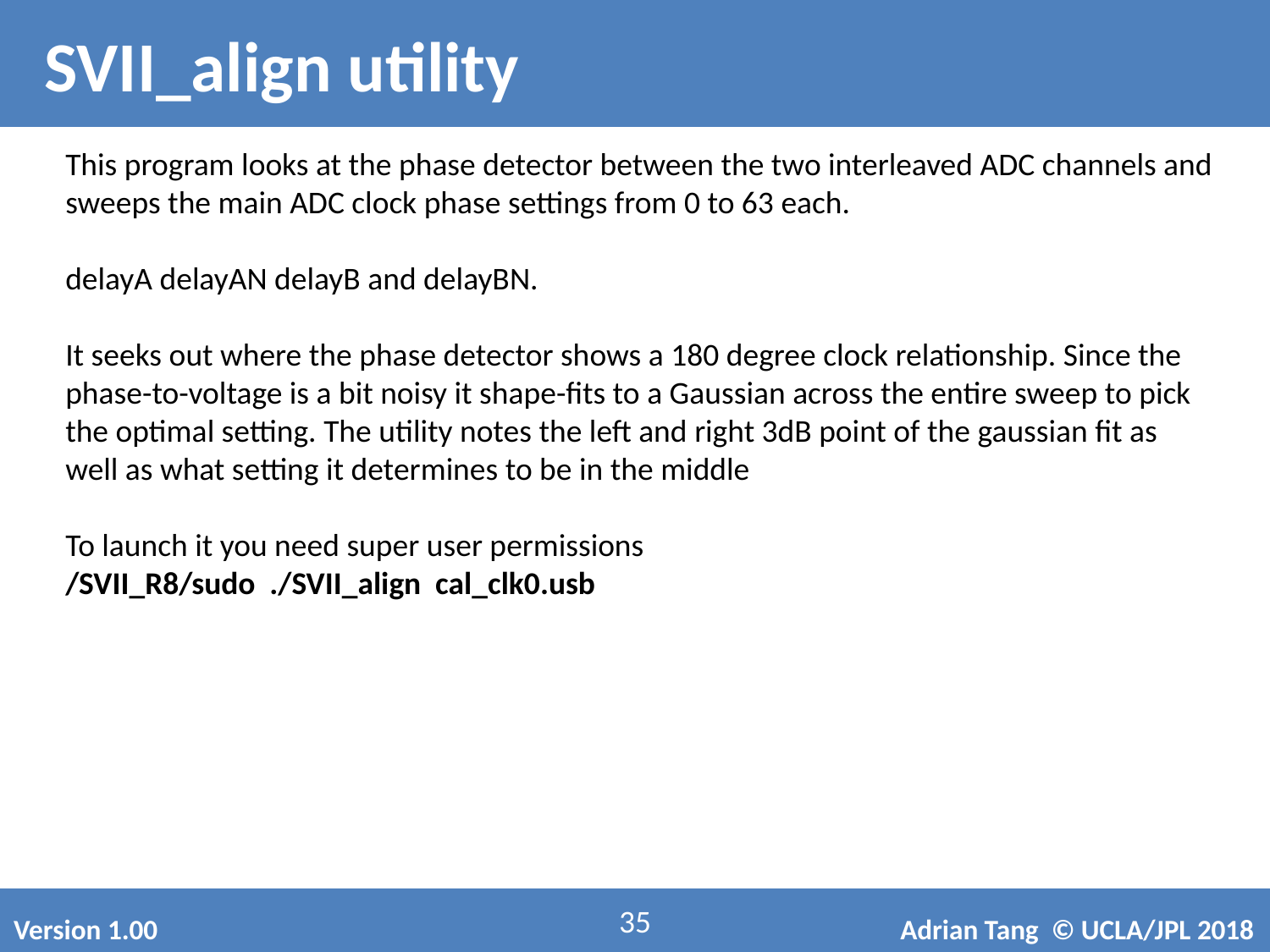

SVII_align utility
This program looks at the phase detector between the two interleaved ADC channels and sweeps the main ADC clock phase settings from 0 to 63 each.

delayA delayAN delayB and delayBN.

It seeks out where the phase detector shows a 180 degree clock relationship. Since the phase-to-voltage is a bit noisy it shape-fits to a Gaussian across the entire sweep to pick the optimal setting. The utility notes the left and right 3dB point of the gaussian fit as well as what setting it determines to be in the middle

To launch it you need super user permissions
/SVII_R8/sudo  ./SVII_align  cal_clk0.usb

35
Version 1.00
Adrian Tang  © UCLA/JPL 2018